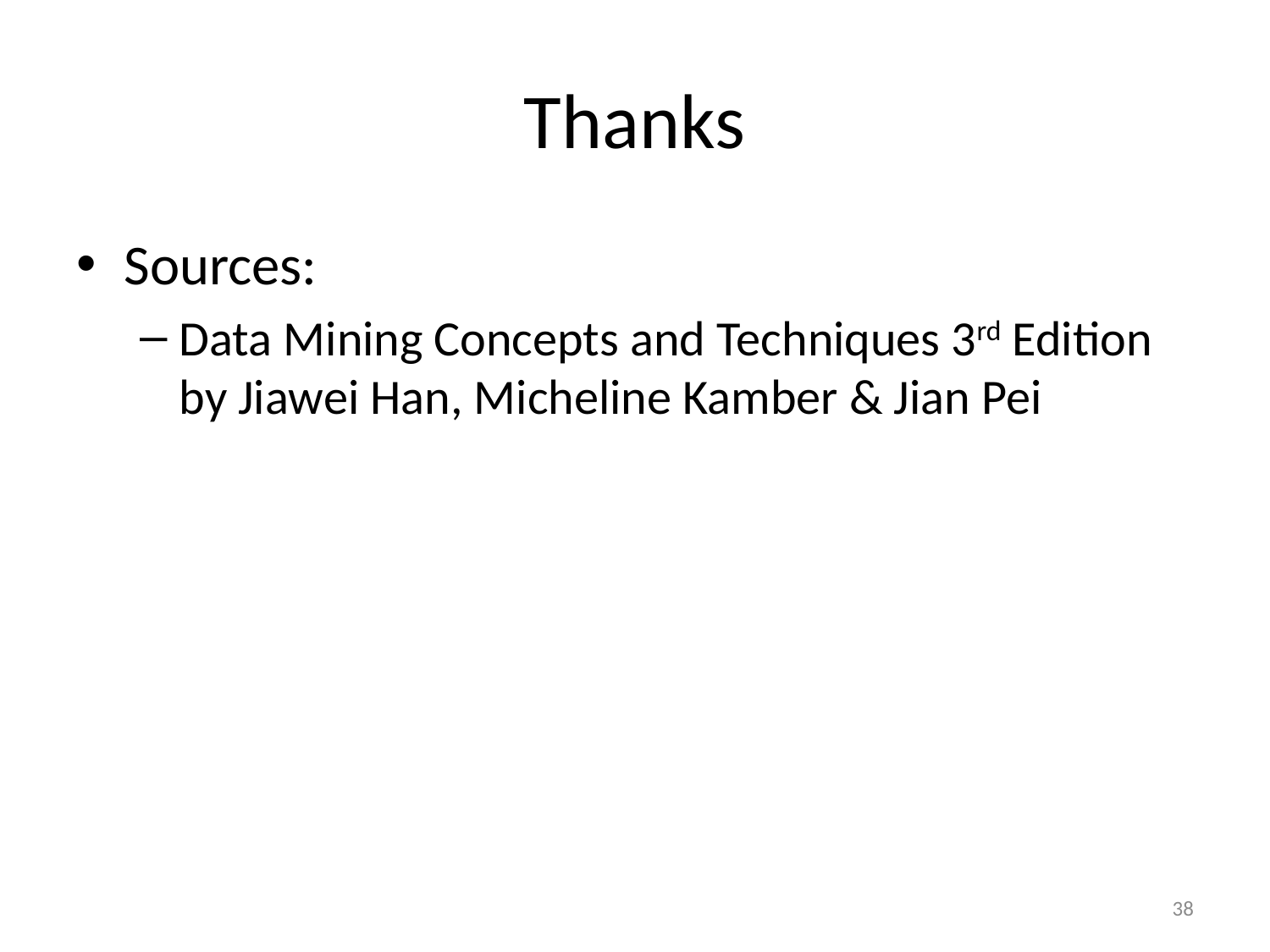

# Thanks
Sources:
Data Mining Concepts and Techniques 3rd Edition by Jiawei Han, Micheline Kamber & Jian Pei
38